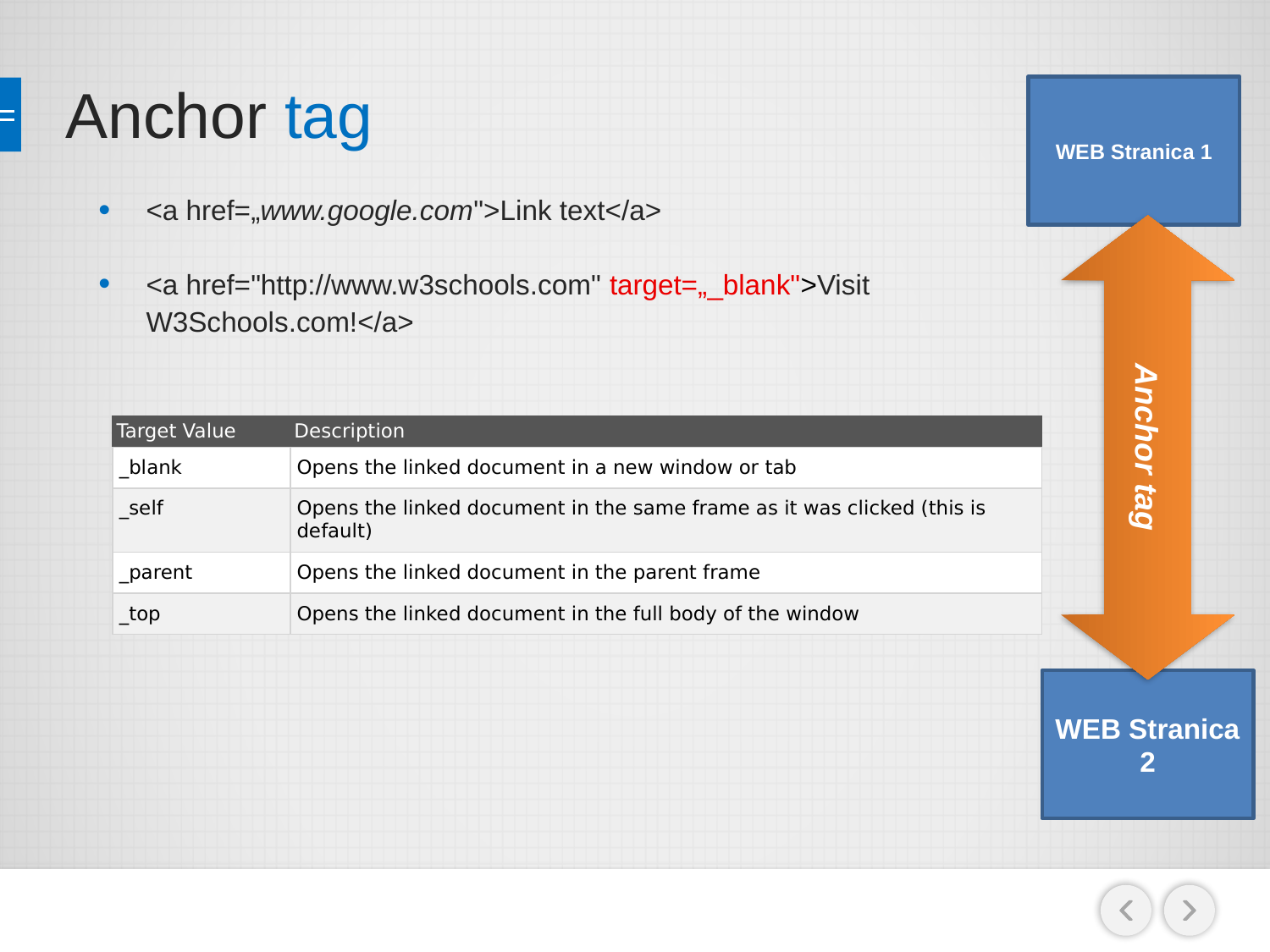

# Anchor tag
WEB Stranica 1
<a href=„www.google.com">Link text</a>

<a href="http://www.w3schools.com" target=„_blank">Visit W3Schools.com!</a>
Anchor tag
| Target Value | Description |
| --- | --- |
| \_blank | Opens the linked document in a new window or tab |
| \_self | Opens the linked document in the same frame as it was clicked (this is default) |
| \_parent | Opens the linked document in the parent frame |
| \_top | Opens the linked document in the full body of the window |
WEB Stranica 2